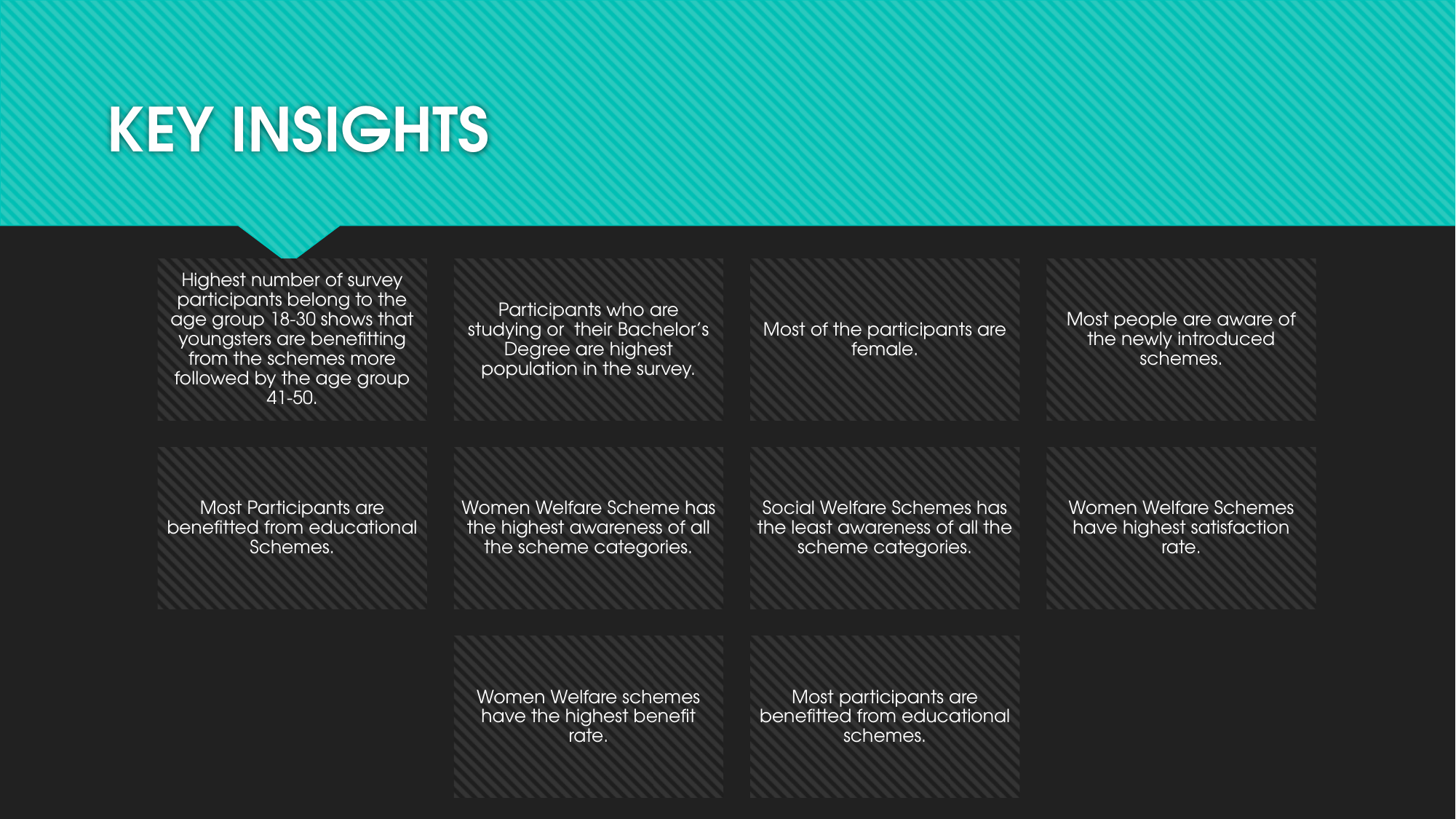

# KEY INSIGHTS
Highest number of survey participants belong to the age group 18-30 shows that youngsters are benefitting from the schemes more followed by the age group 41-50.
Participants who are studying or  their Bachelor’s Degree are highest population in the survey.
Most of the participants are female.
Most people are aware of the newly introduced schemes.
Most Participants are benefitted from educational Schemes.
Women Welfare Scheme has the highest awareness of all the scheme categories.
Social Welfare Schemes has the least awareness of all the scheme categories.
Women Welfare Schemes have highest satisfaction rate.
Women Welfare schemes have the highest benefit rate.
Most participants are benefitted from educational schemes.